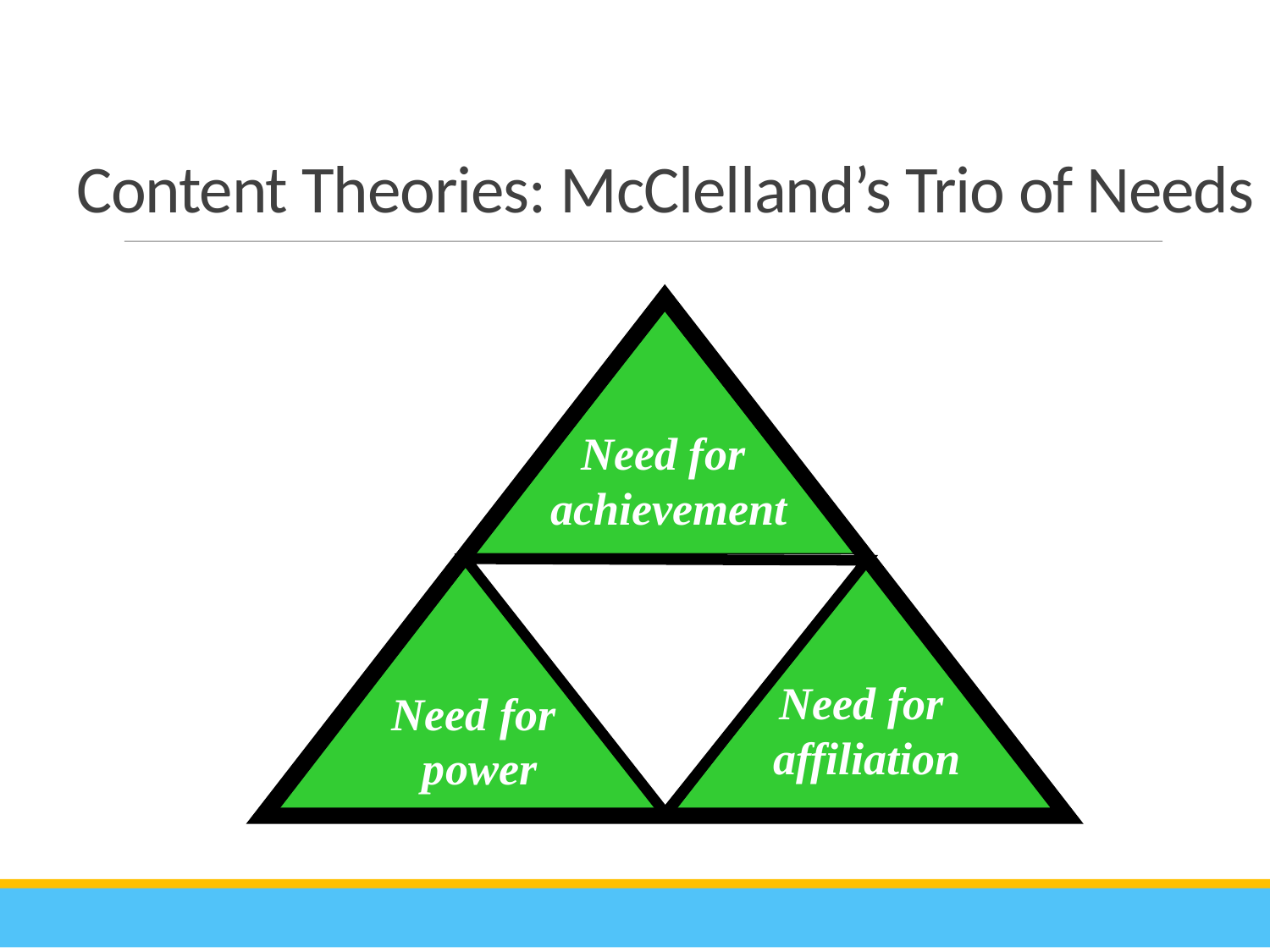

# Content Theories: McClelland’s Trio of Needs

Need for
achievement

Need for
affiliation
Need for
power